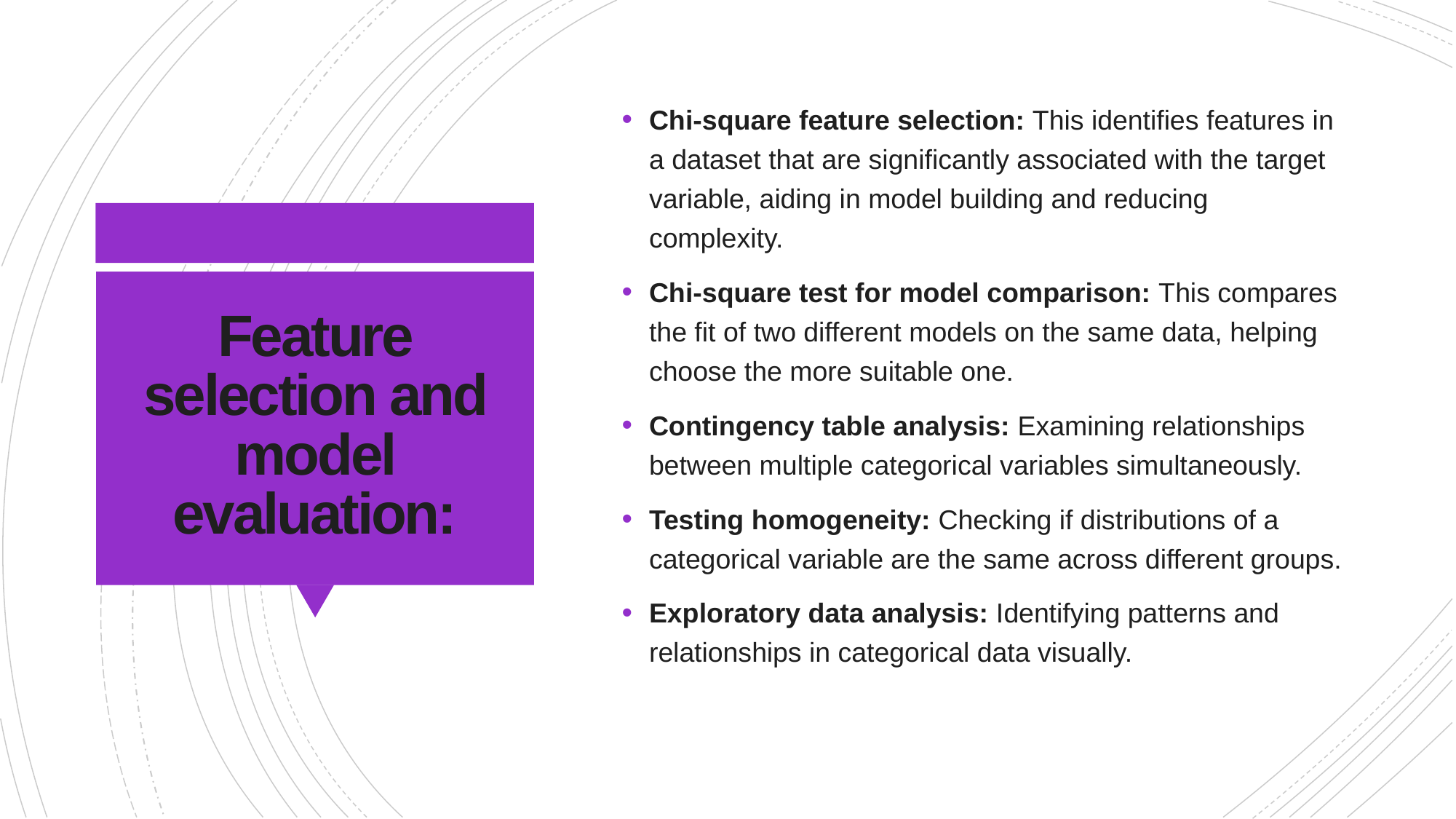

Chi-square feature selection: This identifies features in a dataset that are significantly associated with the target variable, aiding in model building and reducing complexity.
Chi-square test for model comparison: This compares the fit of two different models on the same data, helping choose the more suitable one.
Contingency table analysis: Examining relationships between multiple categorical variables simultaneously.
Testing homogeneity: Checking if distributions of a categorical variable are the same across different groups.
Exploratory data analysis: Identifying patterns and relationships in categorical data visually.

# Feature selection and model evaluation: